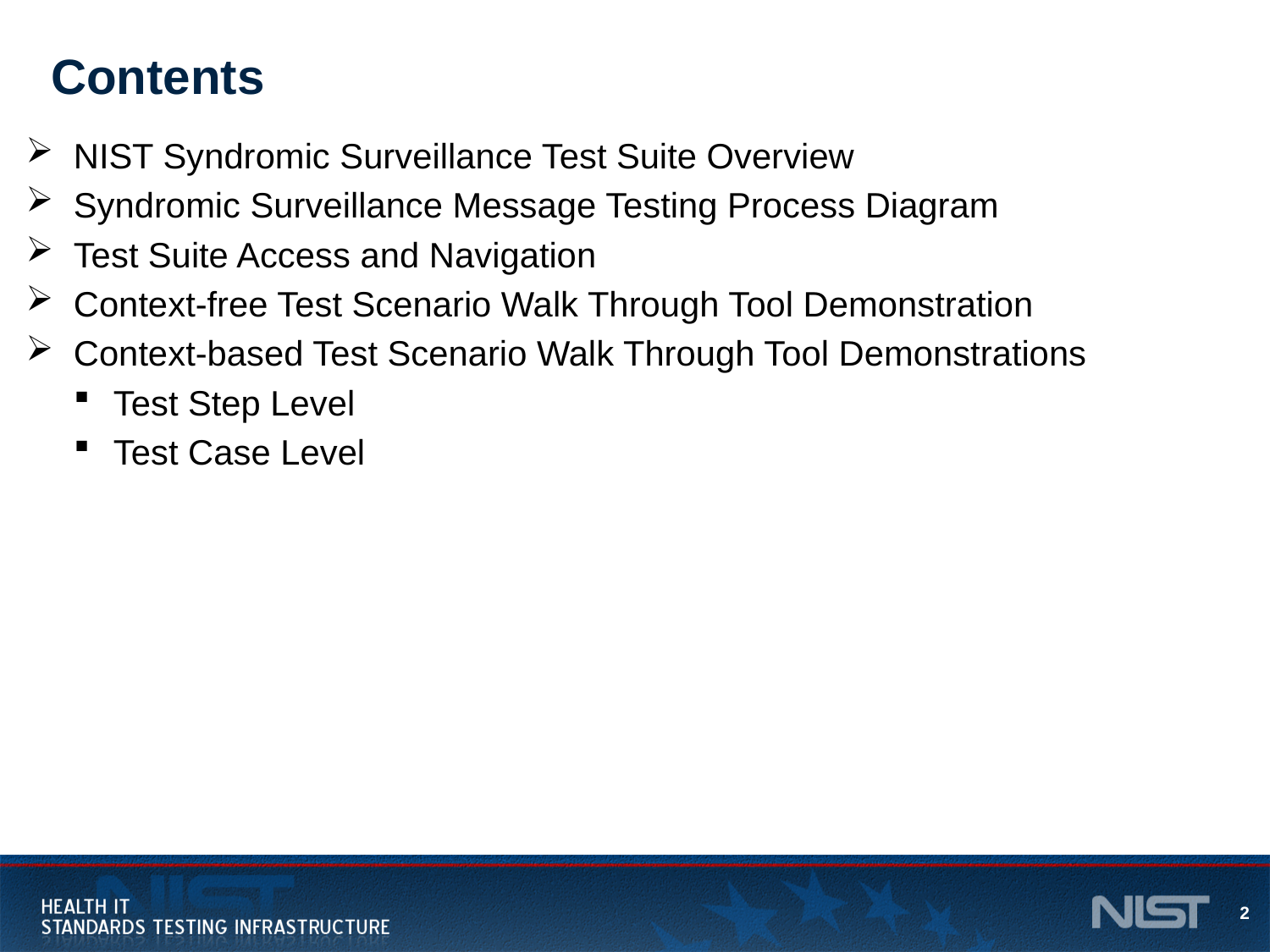

# Contents
NIST Syndromic Surveillance Test Suite Overview
Syndromic Surveillance Message Testing Process Diagram
Test Suite Access and Navigation
Context-free Test Scenario Walk Through Tool Demonstration
Context-based Test Scenario Walk Through Tool Demonstrations
Test Step Level
Test Case Level